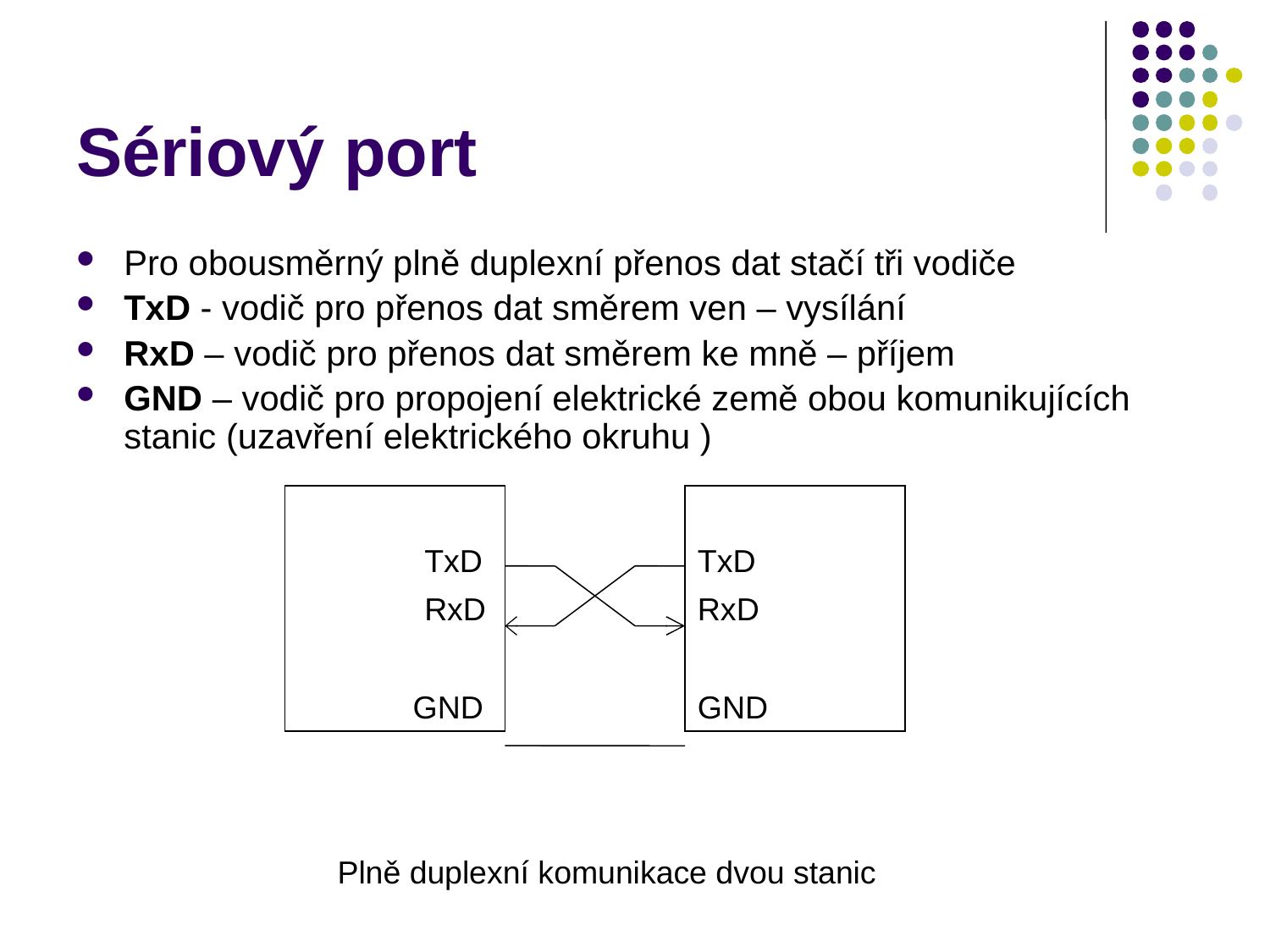

# Sériový port
Pro obousměrný plně duplexní přenos dat stačí tři vodiče
TxD - vodič pro přenos dat směrem ven – vysílání
RxD – vodič pro přenos dat směrem ke mně – příjem
GND – vodič pro propojení elektrické země obou komunikujících stanic (uzavření elektrického okruhu )

	TxD
	RxD

             GND

TxD
RxD

GND

Plně duplexní komunikace dvou stanic